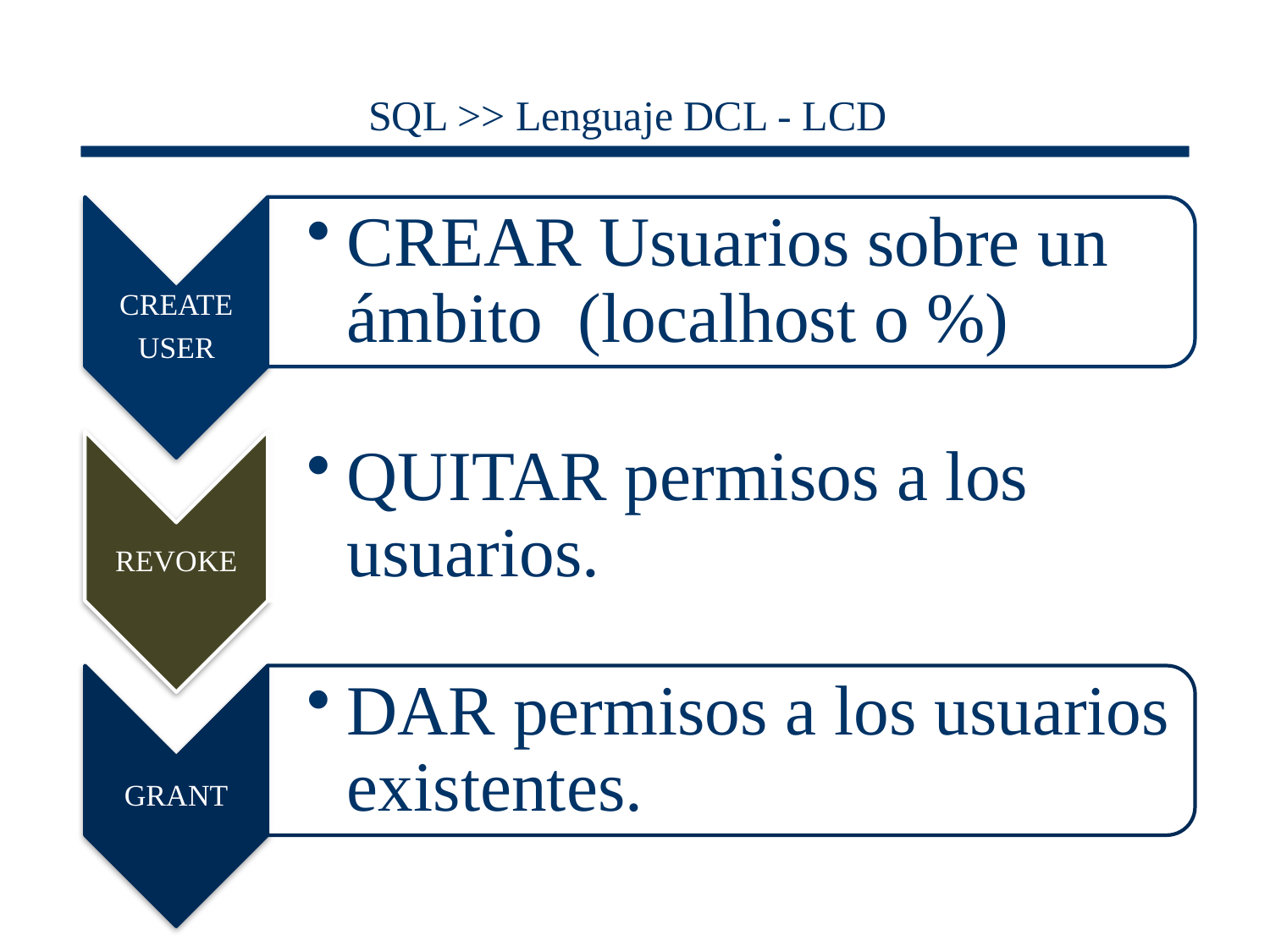

# SQL >> Lenguaje DCL - LCD
CREATE
USER
CREAR Usuarios sobre un ámbito  (localhost o %)
REVOKE
QUITAR permisos a los usuarios.
GRANT
DAR permisos a los usuarios existentes.